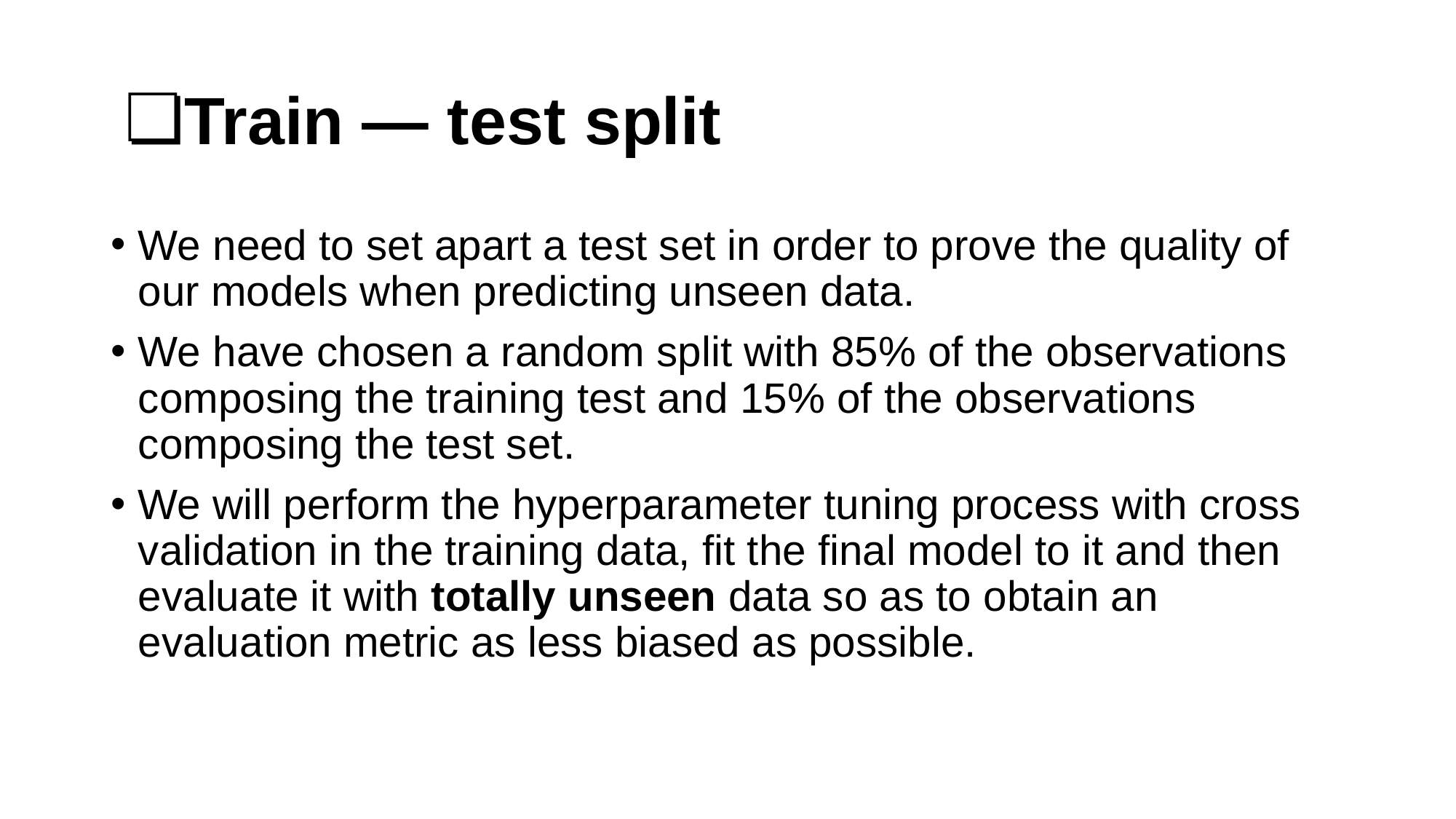

# Train — test split
We need to set apart a test set in order to prove the quality of our models when predicting unseen data.
We have chosen a random split with 85% of the observations composing the training test and 15% of the observations composing the test set.
We will perform the hyperparameter tuning process with cross validation in the training data, fit the final model to it and then evaluate it with totally unseen data so as to obtain an evaluation metric as less biased as possible.